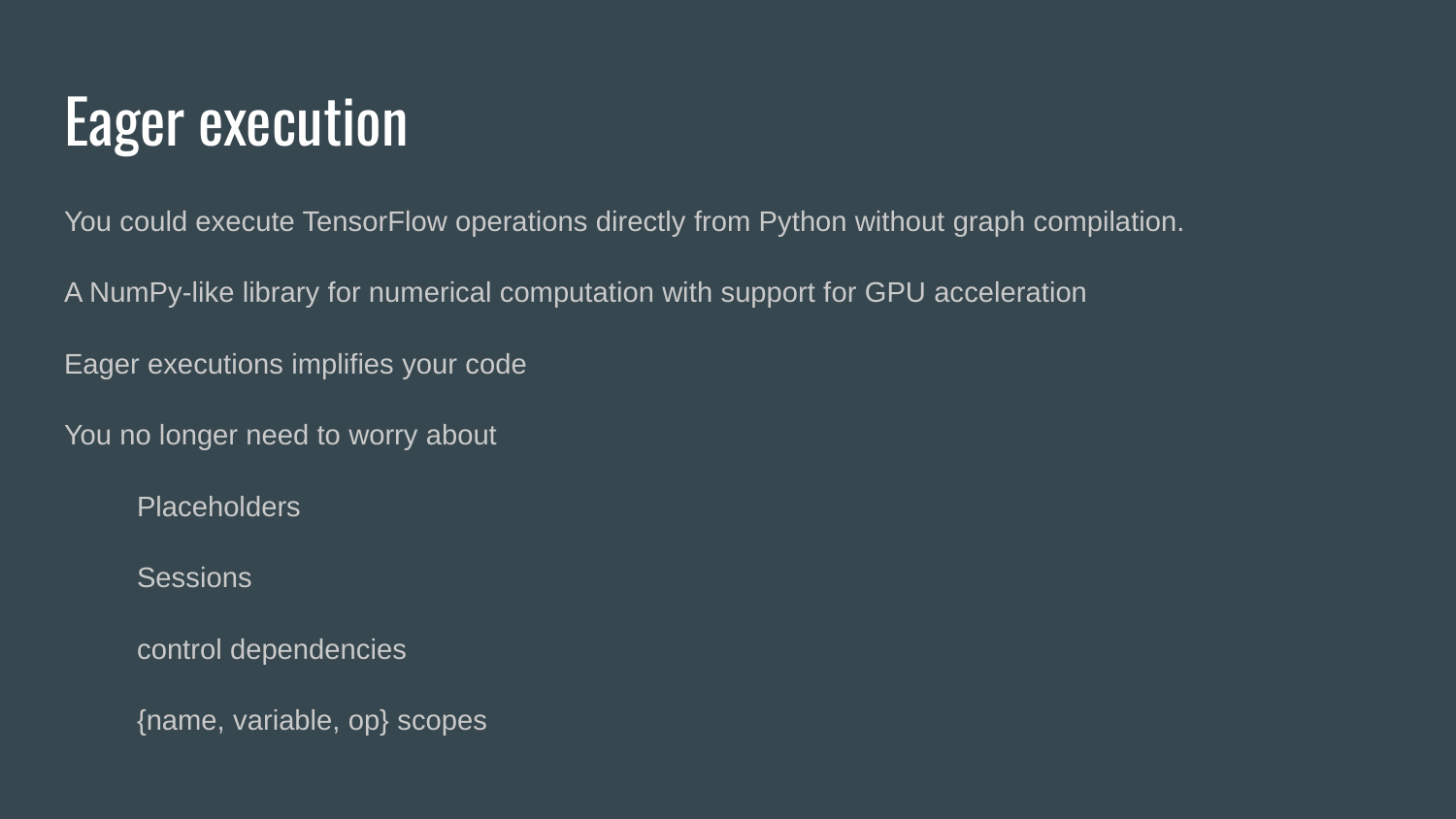

# Eager execution
You could execute TensorFlow operations directly from Python without graph compilation.
A NumPy-like library for numerical computation with support for GPU acceleration
Eager executions implifies your code
You no longer need to worry about
Placeholders
Sessions
control dependencies
{name, variable, op} scopes